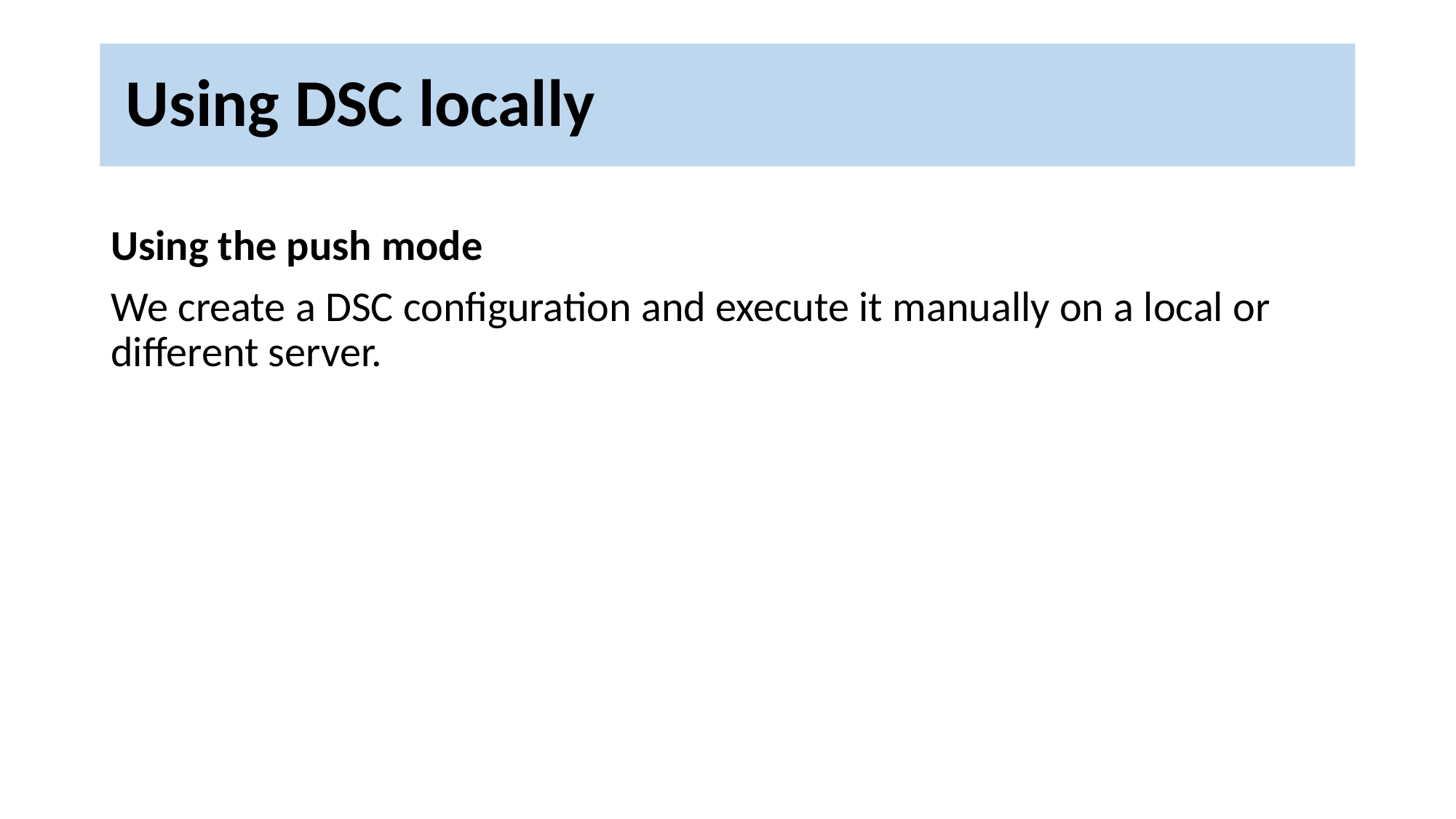

# Using DSC locally
Using the push mode
We create a DSC configuration and execute it manually on a local or different server.